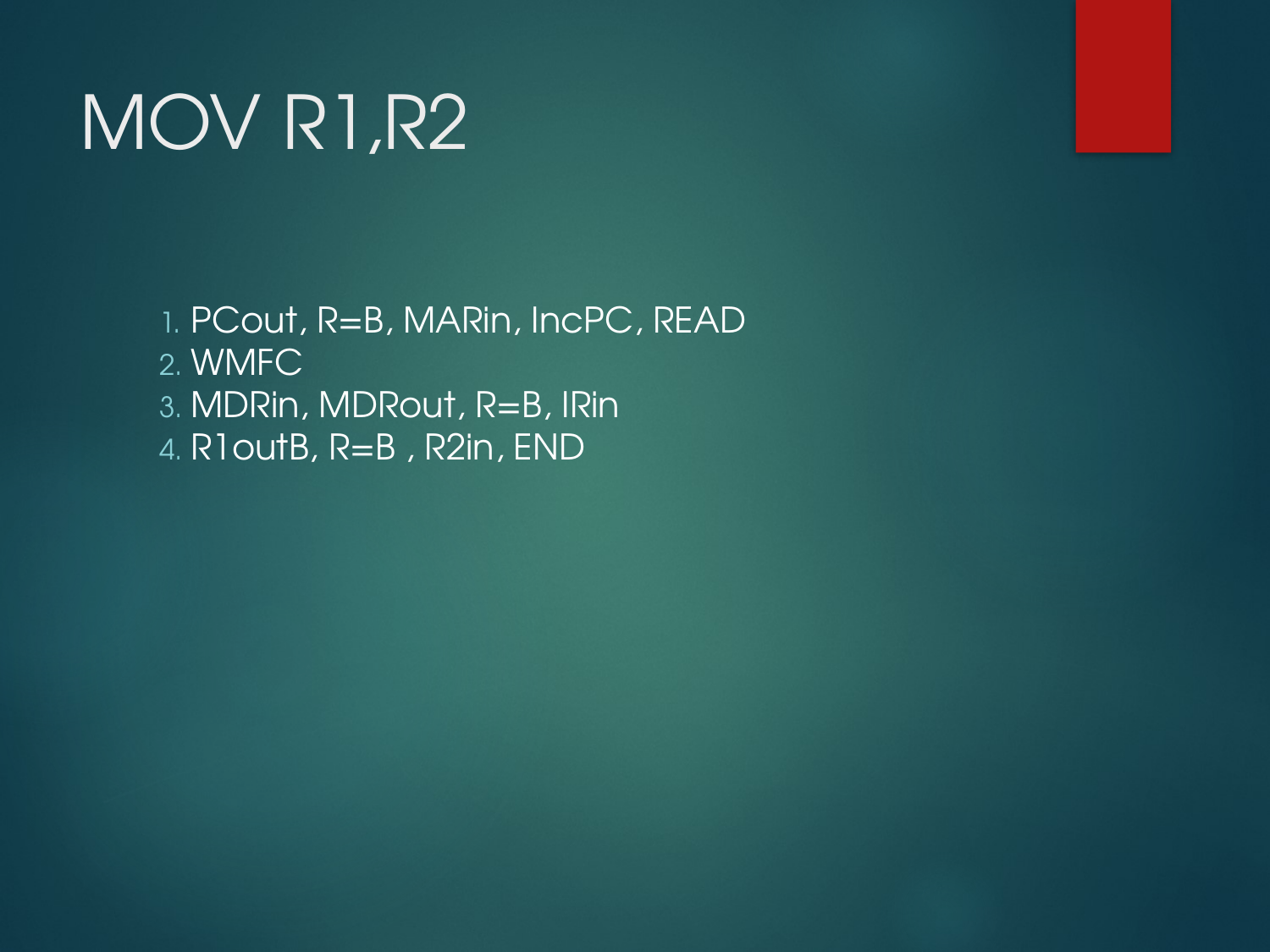

# MOV R1,R2
PCout, R=B, MARin, IncPC, READ
WMFC
MDRin, MDRout, R=B, IRin
R1outB, R=B , R2in, END